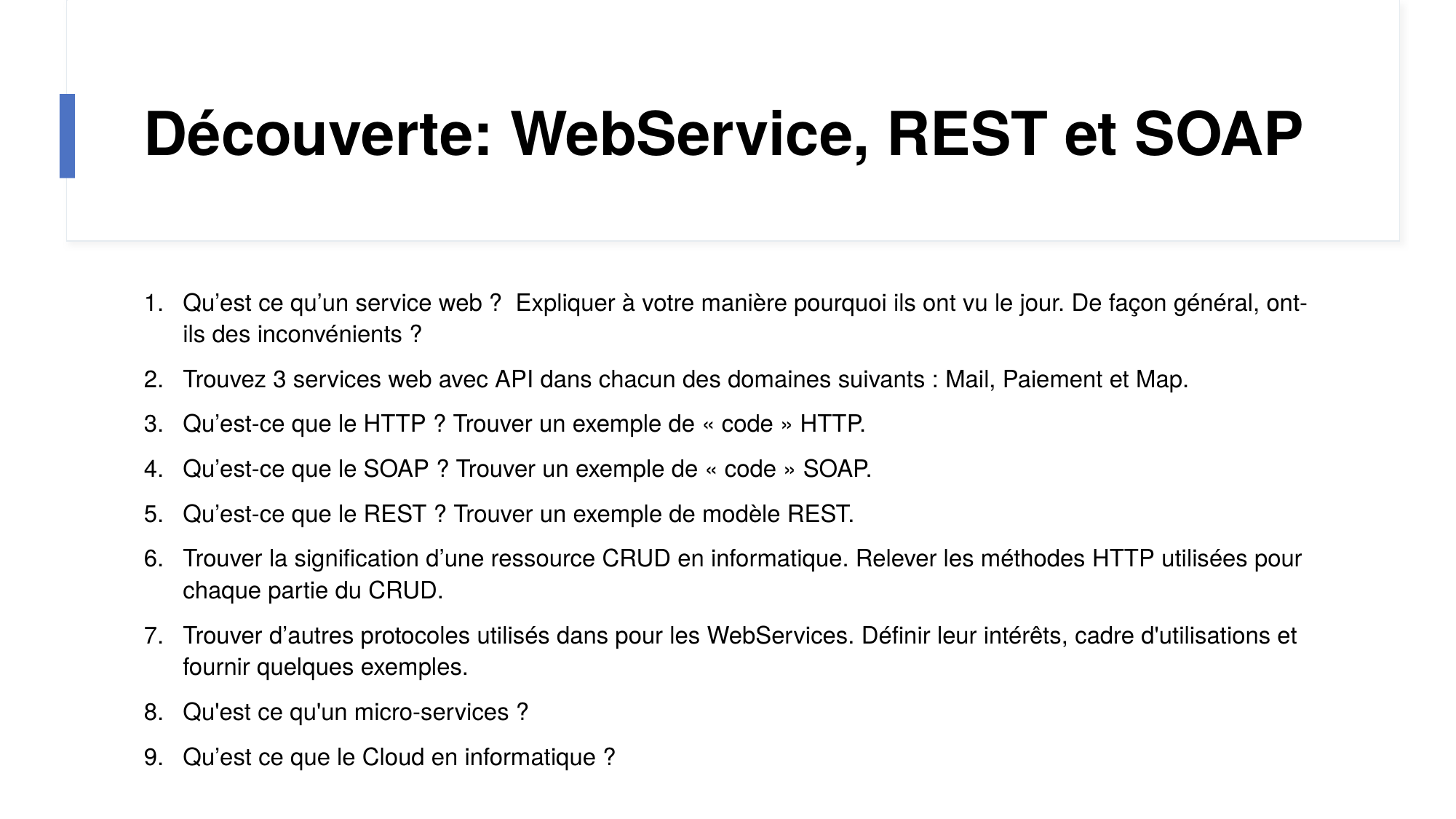

# Découverte: WebService, REST et SOAP
Qu’est ce qu’un service web ?  Expliquer à votre manière pourquoi ils ont vu le jour. De façon général, ont-ils des inconvénients ?
Trouvez 3 services web avec API dans chacun des domaines suivants : Mail, Paiement et Map.
Qu’est-ce que le HTTP ? Trouver un exemple de « code » HTTP.
Qu’est-ce que le SOAP ? Trouver un exemple de « code » SOAP.
Qu’est-ce que le REST ? Trouver un exemple de modèle REST.
Trouver la signification d’une ressource CRUD en informatique. Relever les méthodes HTTP utilisées pour chaque partie du CRUD.
Trouver d’autres protocoles utilisés dans pour les WebServices. Définir leur intérêts, cadre d'utilisations et fournir quelques exemples.
Qu'est ce qu'un micro-services ?
Qu’est ce que le Cloud en informatique ?